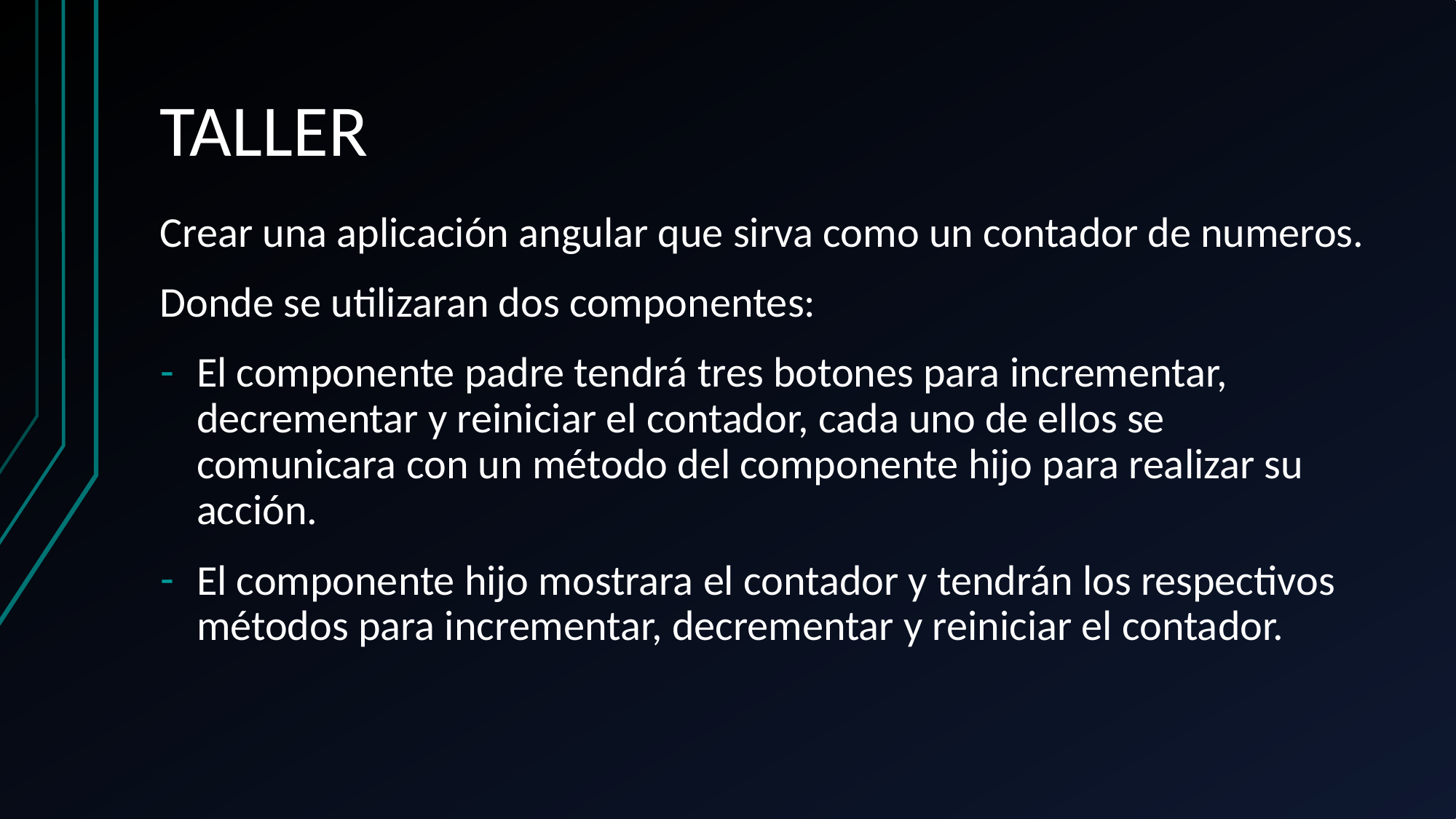

# TALLER
Crear una aplicación angular que sirva como un contador de numeros.
Donde se utilizaran dos componentes:
El componente padre tendrá tres botones para incrementar, decrementar y reiniciar el contador, cada uno de ellos se comunicara con un método del componente hijo para realizar su acción.
El componente hijo mostrara el contador y tendrán los respectivos métodos para incrementar, decrementar y reiniciar el contador.